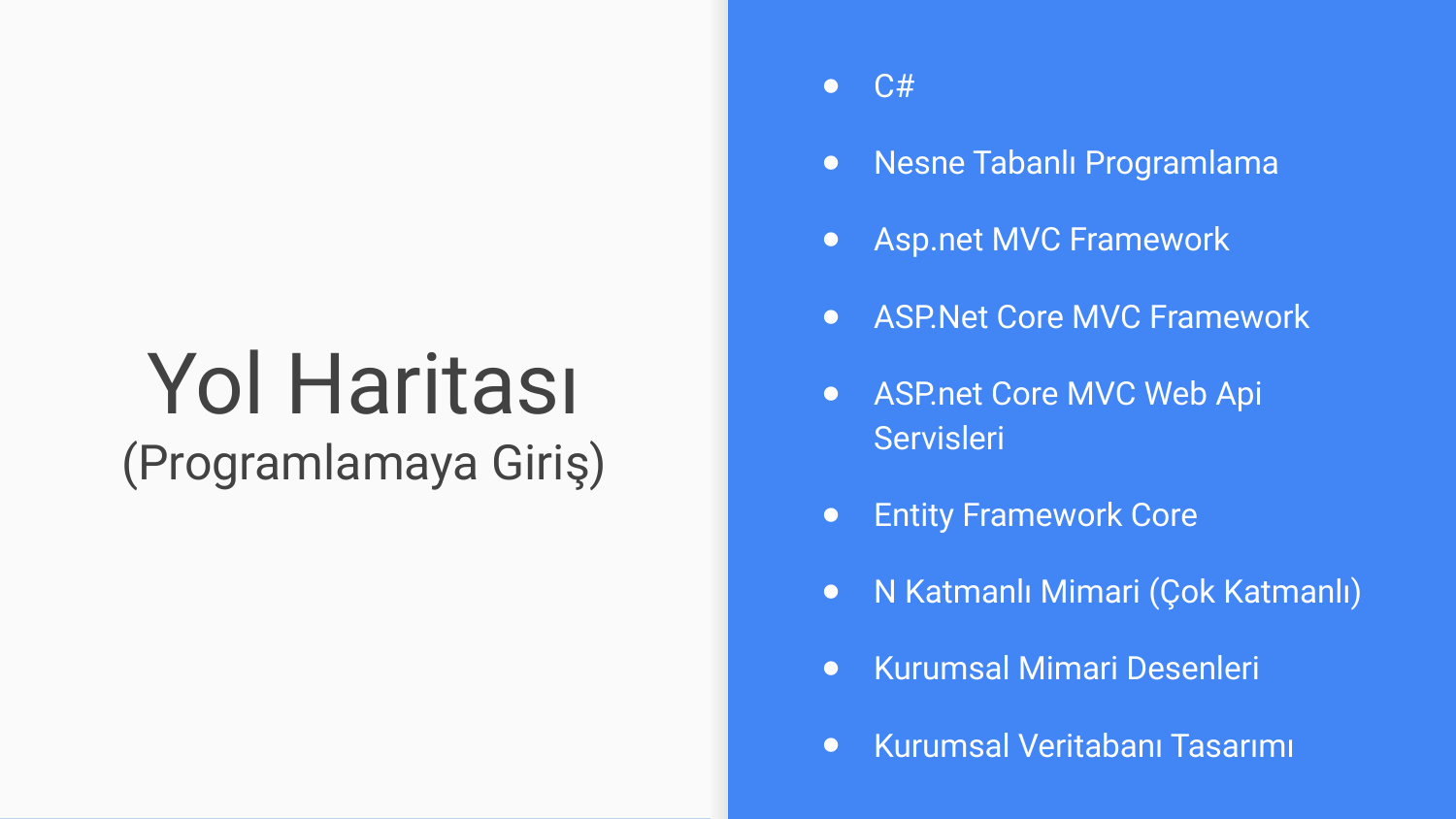

C#
Nesne Tabanlı Programlama
Asp.net MVC Framework
ASP.Net Core MVC Framework
ASP.net Core MVC Web Api Servisleri
Entity Framework Core
N Katmanlı Mimari (Çok Katmanlı)
Kurumsal Mimari Desenleri
Kurumsal Veritabanı Tasarımı
# Yol Haritası (Programlamaya Giriş)